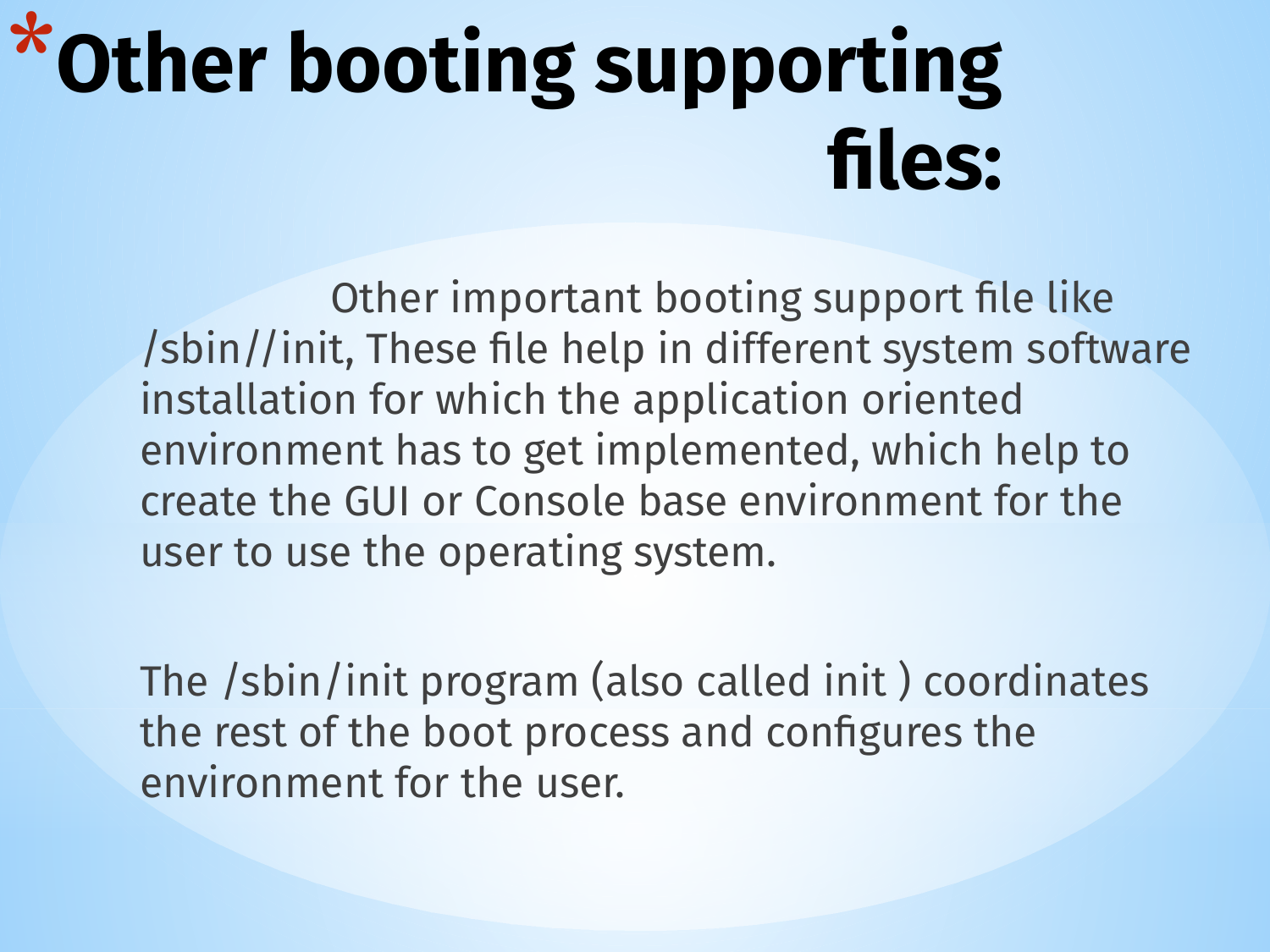

# Other booting supporting files:
                 Other important booting support file like /sbin//init, These file help in different system software installation for which the application oriented environment has to get implemented, which help to create the GUI or Console base environment for the user to use the operating system.

The /sbin/init program (also called init ) coordinates the rest of the boot process and configures the environment for the user.